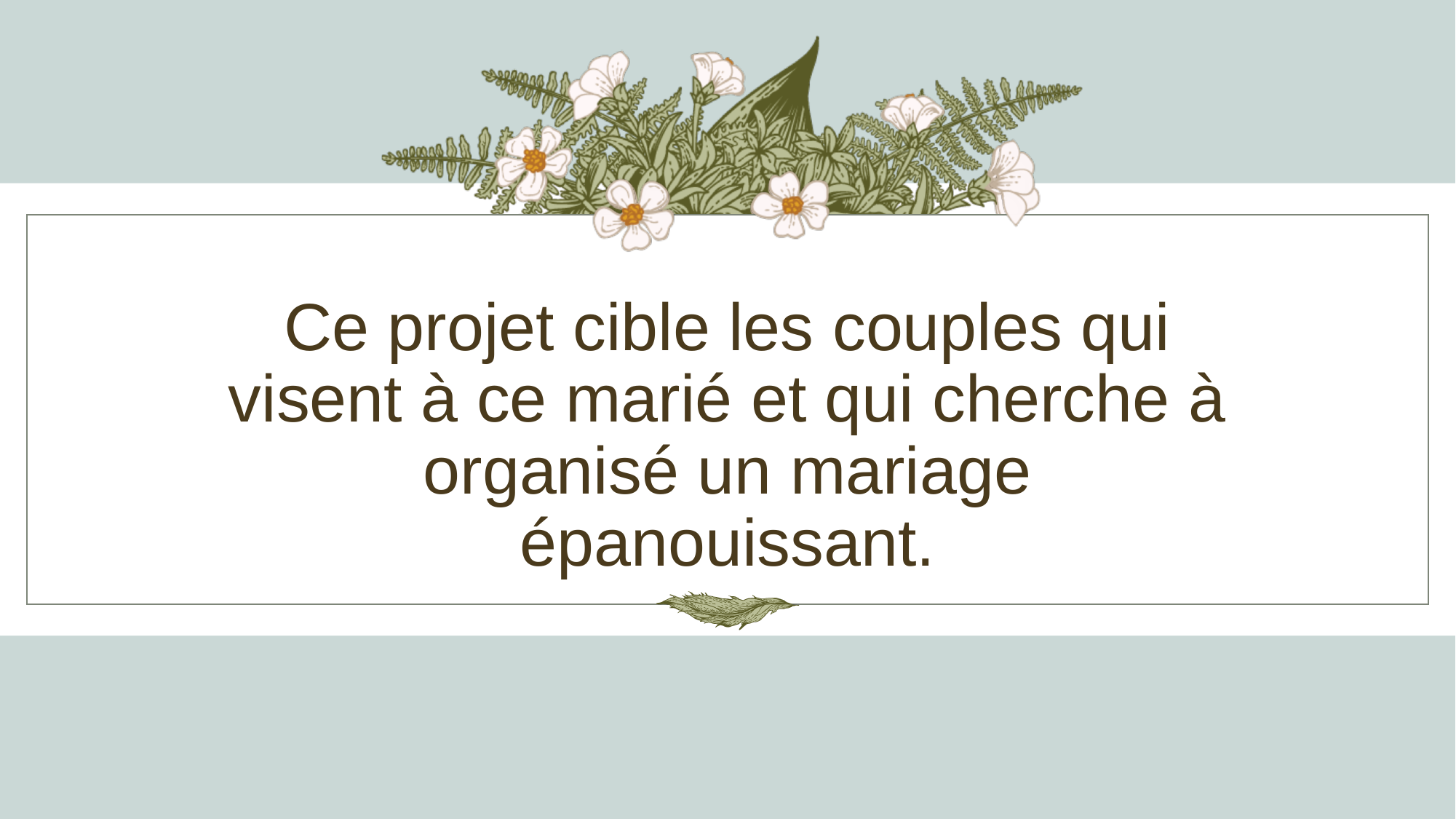

# Ce projet cible les couples qui visent à ce marié et qui cherche à organisé un mariage épanouissant.